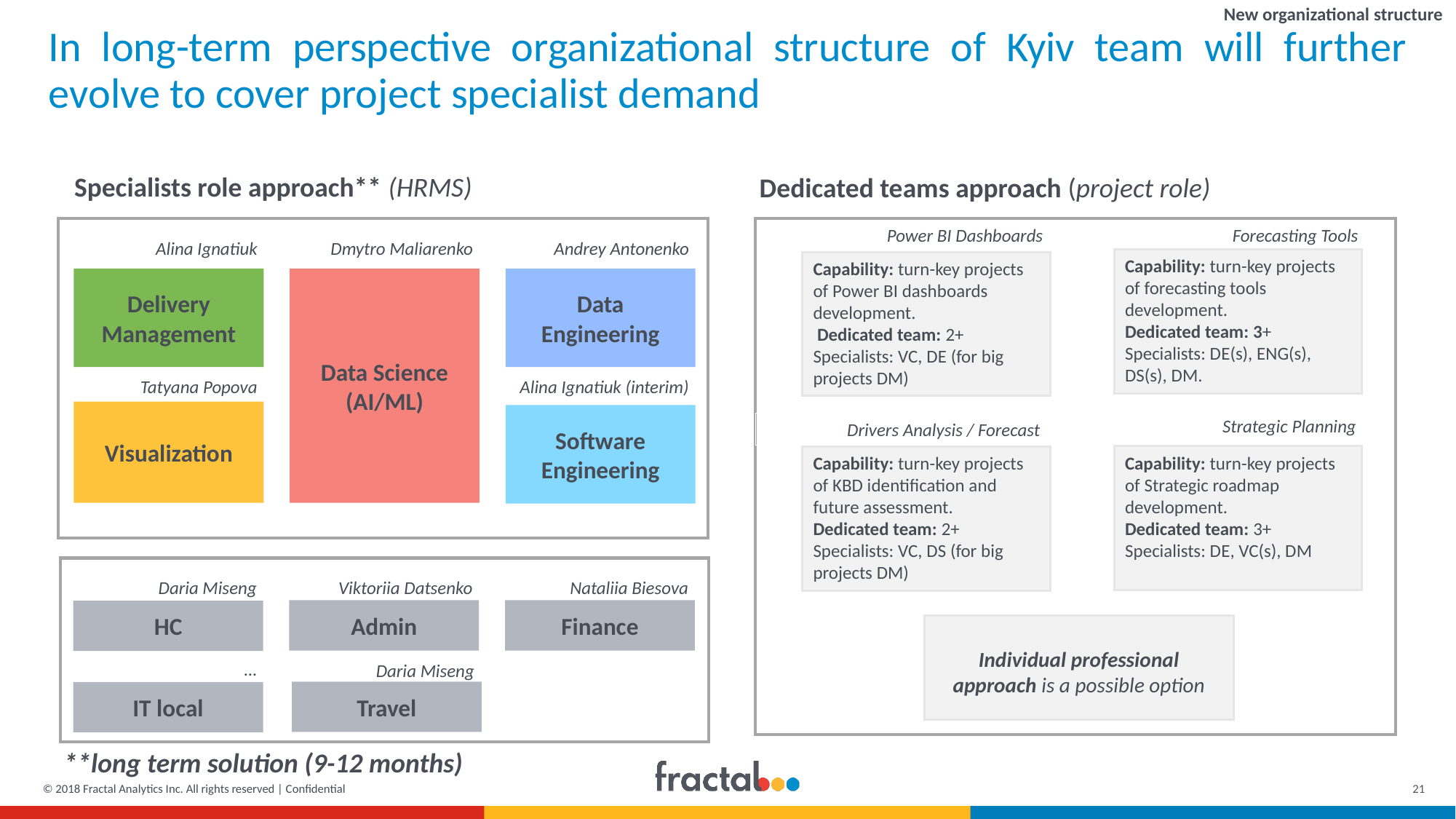

New organizational structure
# In long-term perspective organizational structure of Kyiv team will further evolve to cover project specialist demand
Specialists role approach** (HRMS)
Dedicated teams approach (project role)

Alina Ignatiuk
Delivery Management
Dmytro Maliarenko
Data Science (AI/ML)
Andrey Antonenko

Data Engineering
Tatyana Popova
Visualization
Alina Ignatiuk (interim)
Software Engineering

Power BI Dashboards
Forecasting Tools
Capability: turn-key projects of forecasting tools development.
Dedicated team: 3+ Specialists: DE(s), ENG(s), DS(s), DM.
Capability: turn-key projects of Power BI dashboards development.
 Dedicated team: 2+ Specialists: VC, DE (for big projects DM)
Strategic Planning
Drivers Analysis / Forecast
Capability: turn-key projects of Strategic roadmap development.
Dedicated team: 3+ Specialists: DE, VC(s), DM
Capability: turn-key projects of KBD identification and future assessment.
Dedicated team: 2+ Specialists: VC, DS (for big projects DM)

Viktoriia Datsenko
Admin
Nataliia Biesova
Finance
Daria Miseng
HC
…
IT local
Daria Miseng
Travel

Individual professional approach іs a possible option
**long term solution (9-12 months)